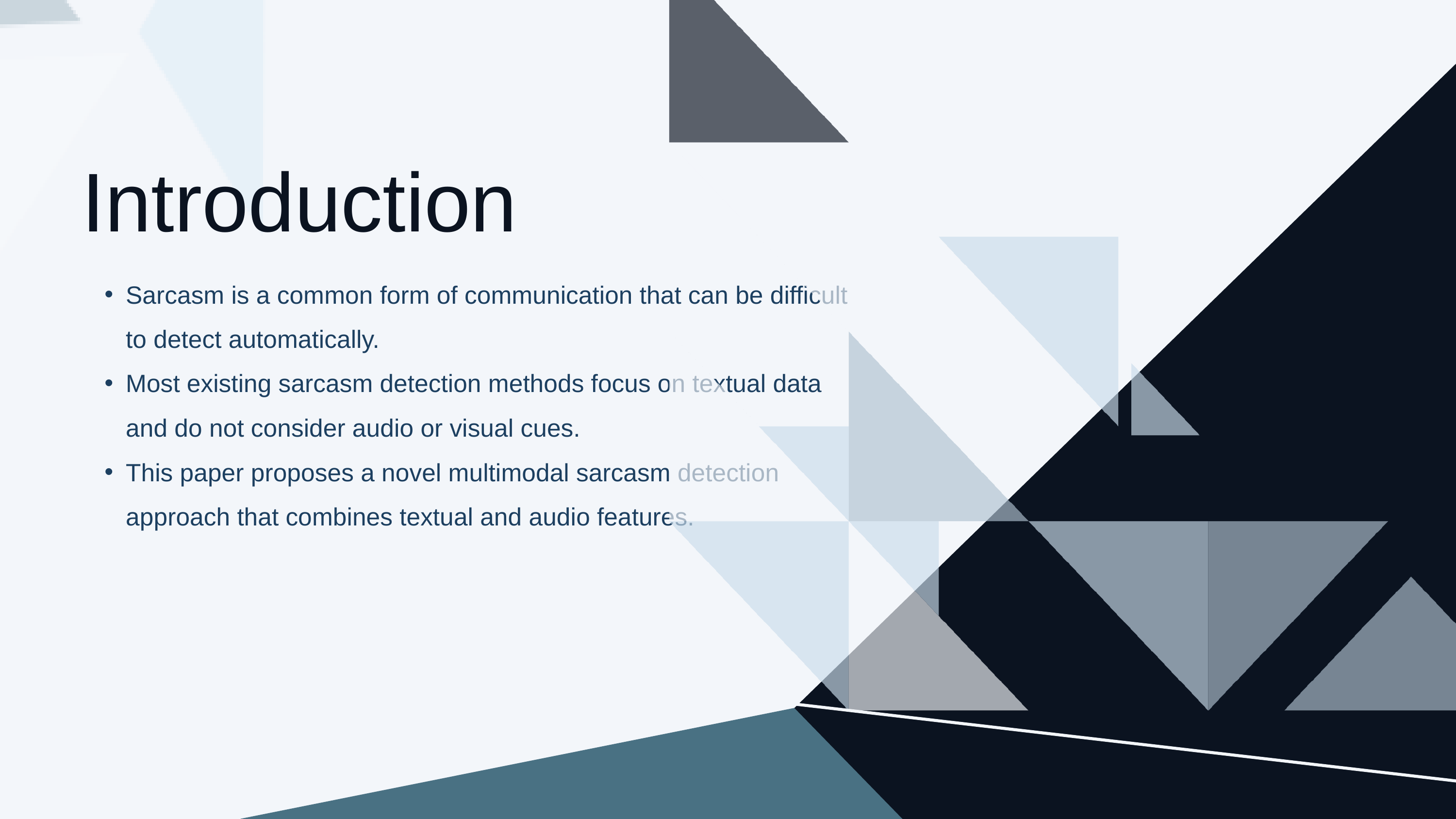

Introduction

Sarcasm is a common form of communication that can be difficult to detect automatically.
Most existing sarcasm detection methods focus on textual data and do not consider audio or visual cues.
This paper proposes a novel multimodal sarcasm detection approach that combines textual and audio features.